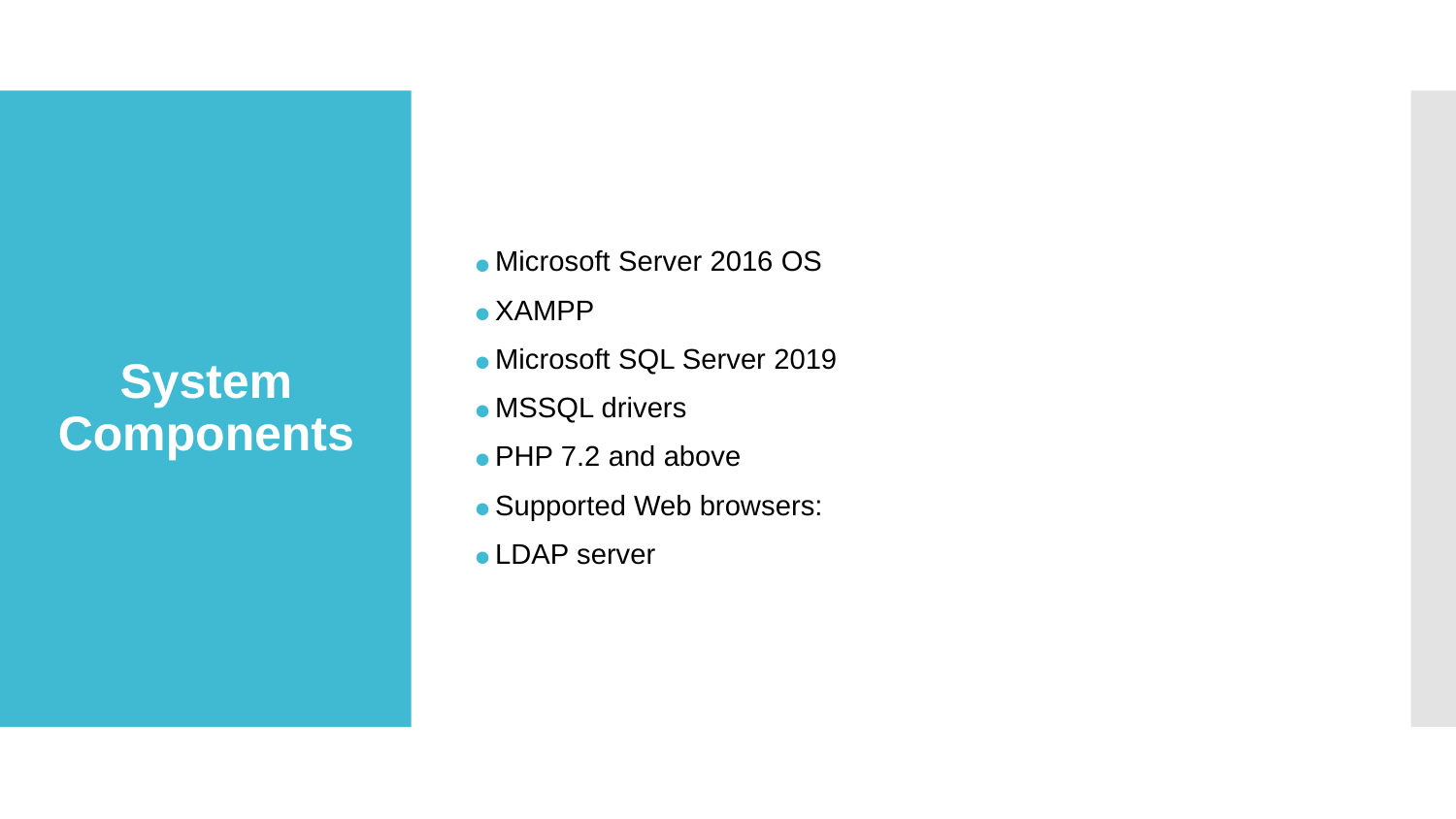

Microsoft Server 2016 OS
XAMPP
Microsoft SQL Server 2019
MSSQL drivers
PHP 7.2 and above
Supported Web browsers:
LDAP server
# System Components